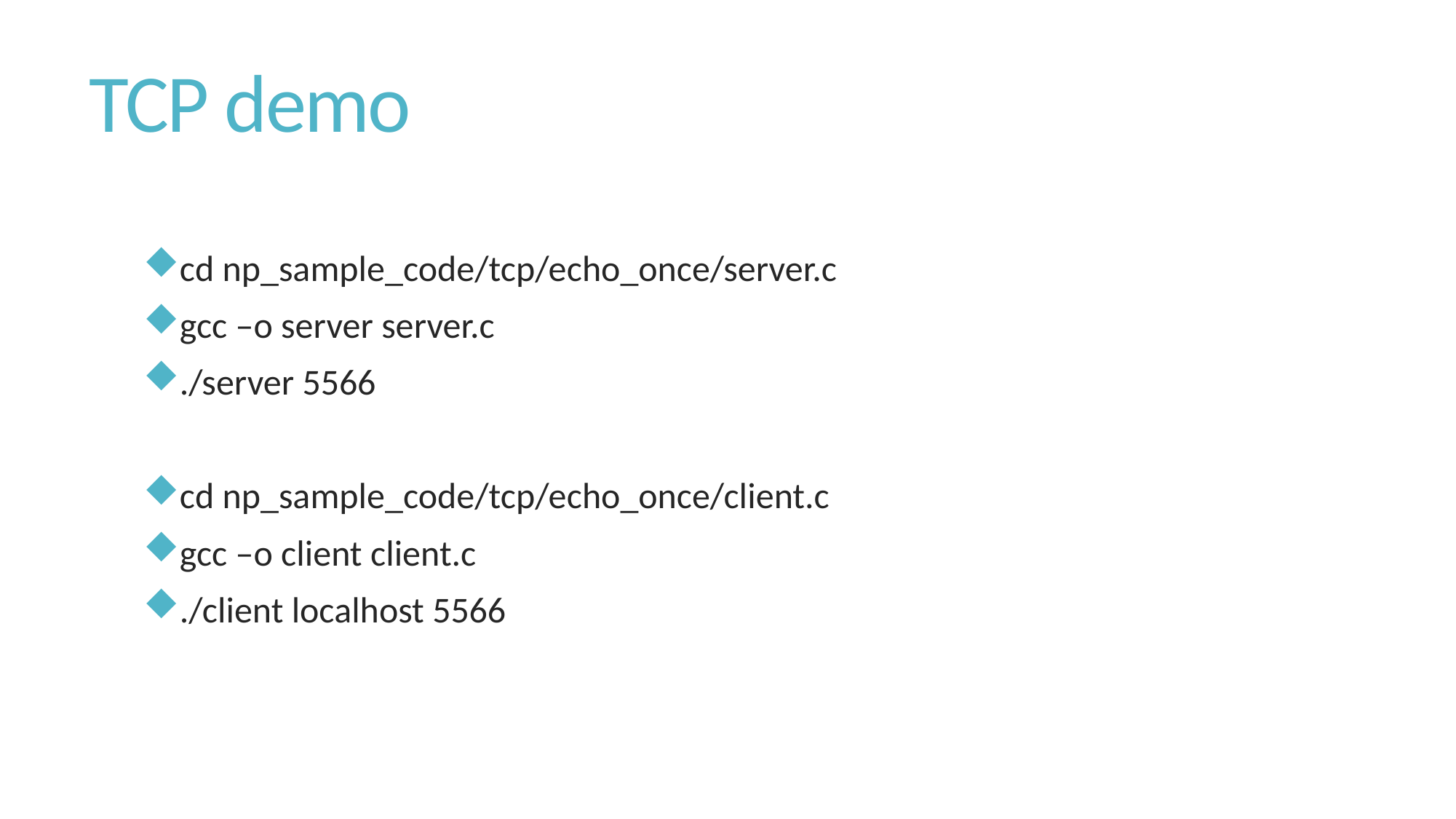

# TCP demo
cd np_sample_code/tcp/echo_once/server.c
gcc –o server server.c
./server 5566

cd np_sample_code/tcp/echo_once/client.c
gcc –o client client.c
./client localhost 5566